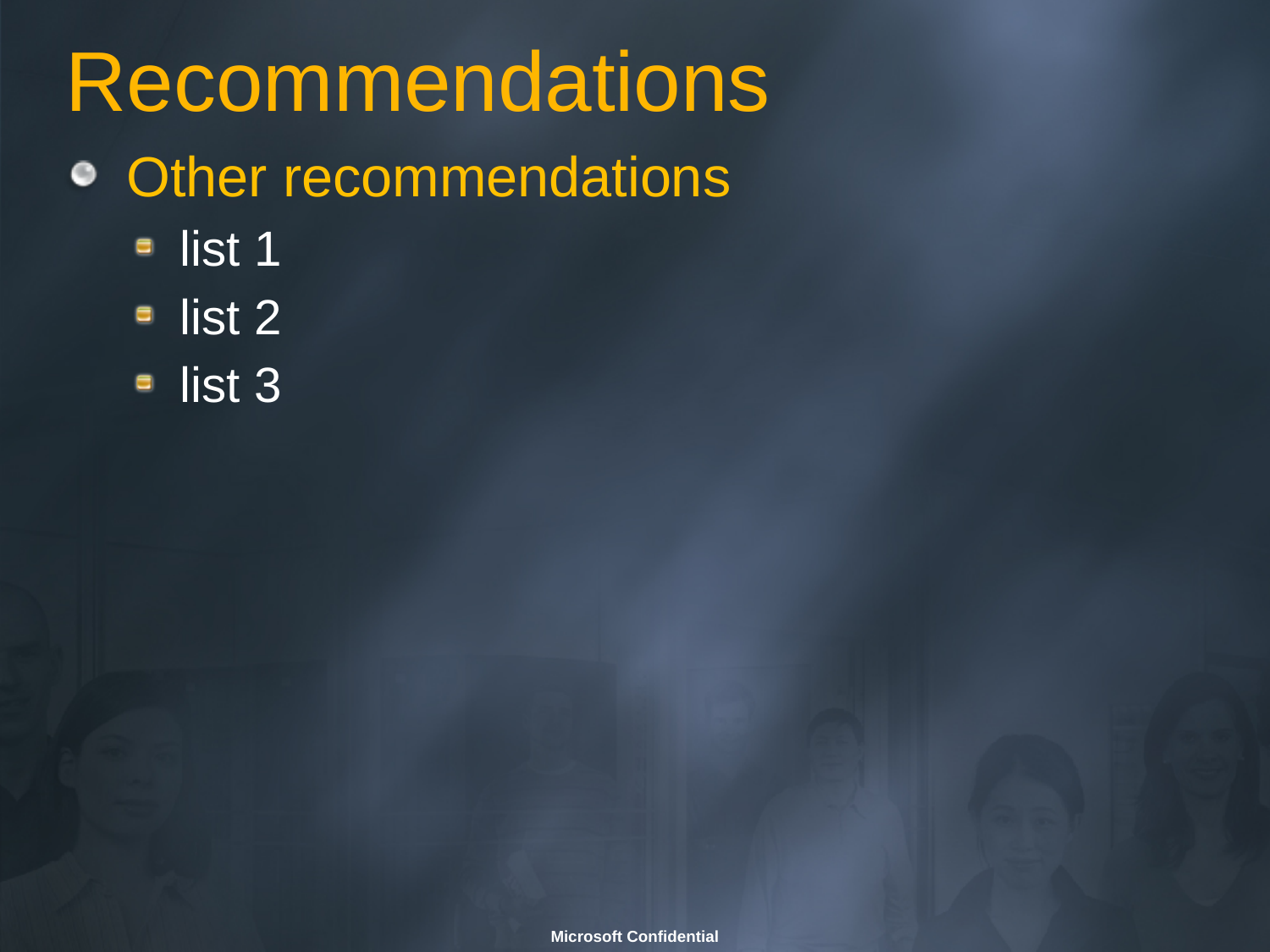

# Recommendations
Other recommendations
list 1
list 2
list 3